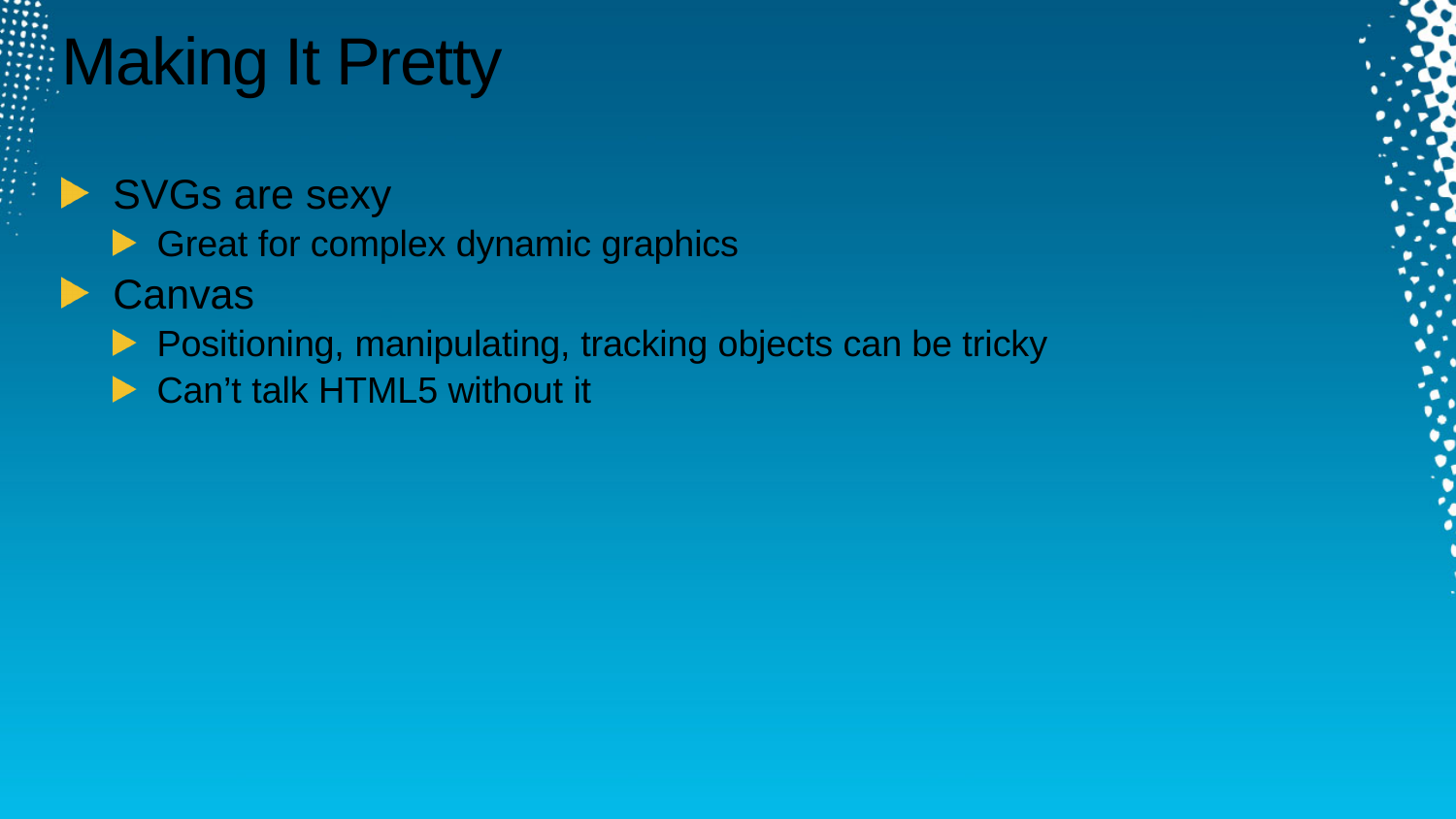

# Making It Pretty
SVGs are sexy
Great for complex dynamic graphics
Canvas
Positioning, manipulating, tracking objects can be tricky
Can’t talk HTML5 without it